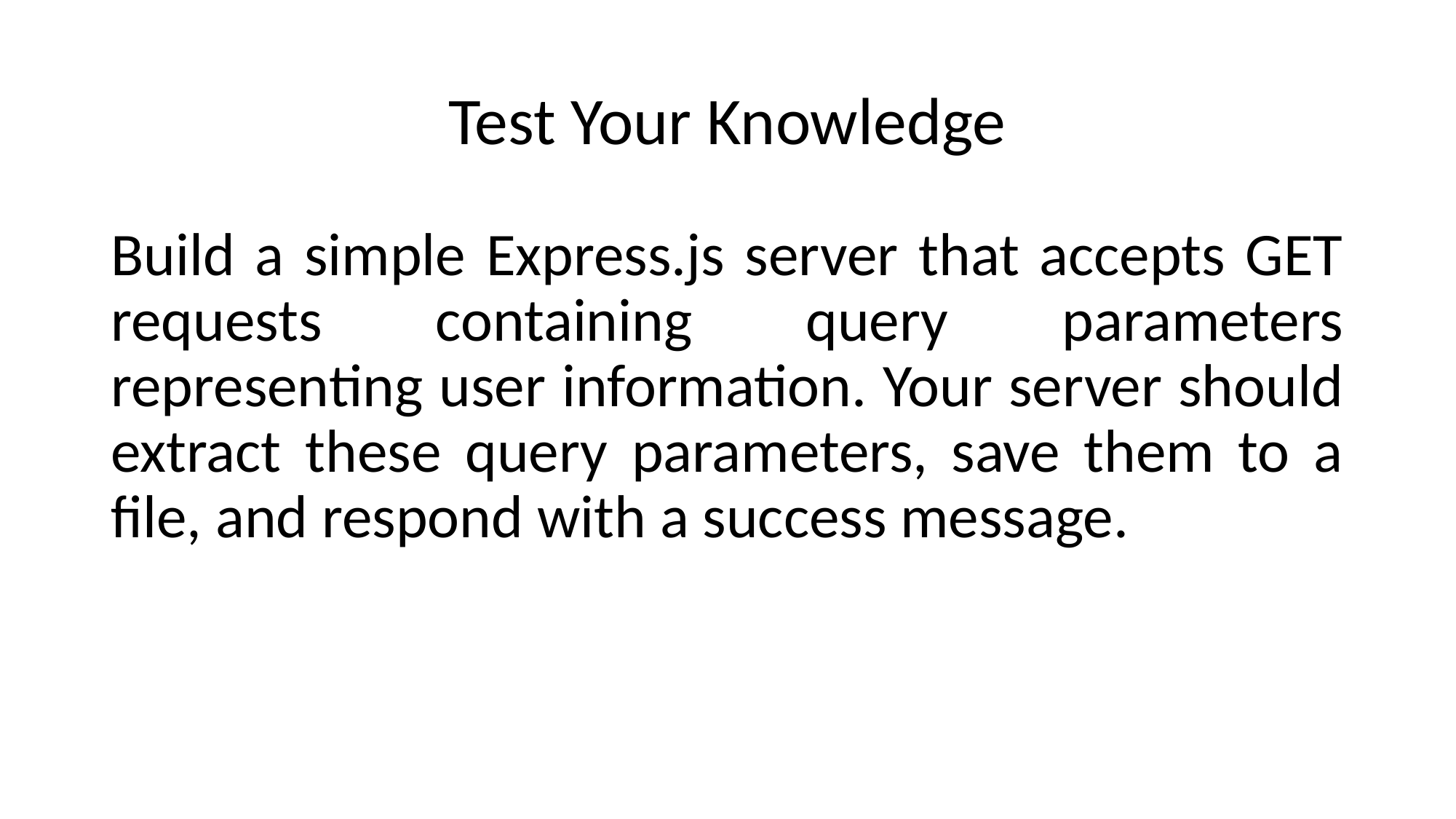

# Test Your Knowledge
Build a simple Express.js server that accepts GET requests containing query parameters representing user information. Your server should extract these query parameters, save them to a file, and respond with a success message.